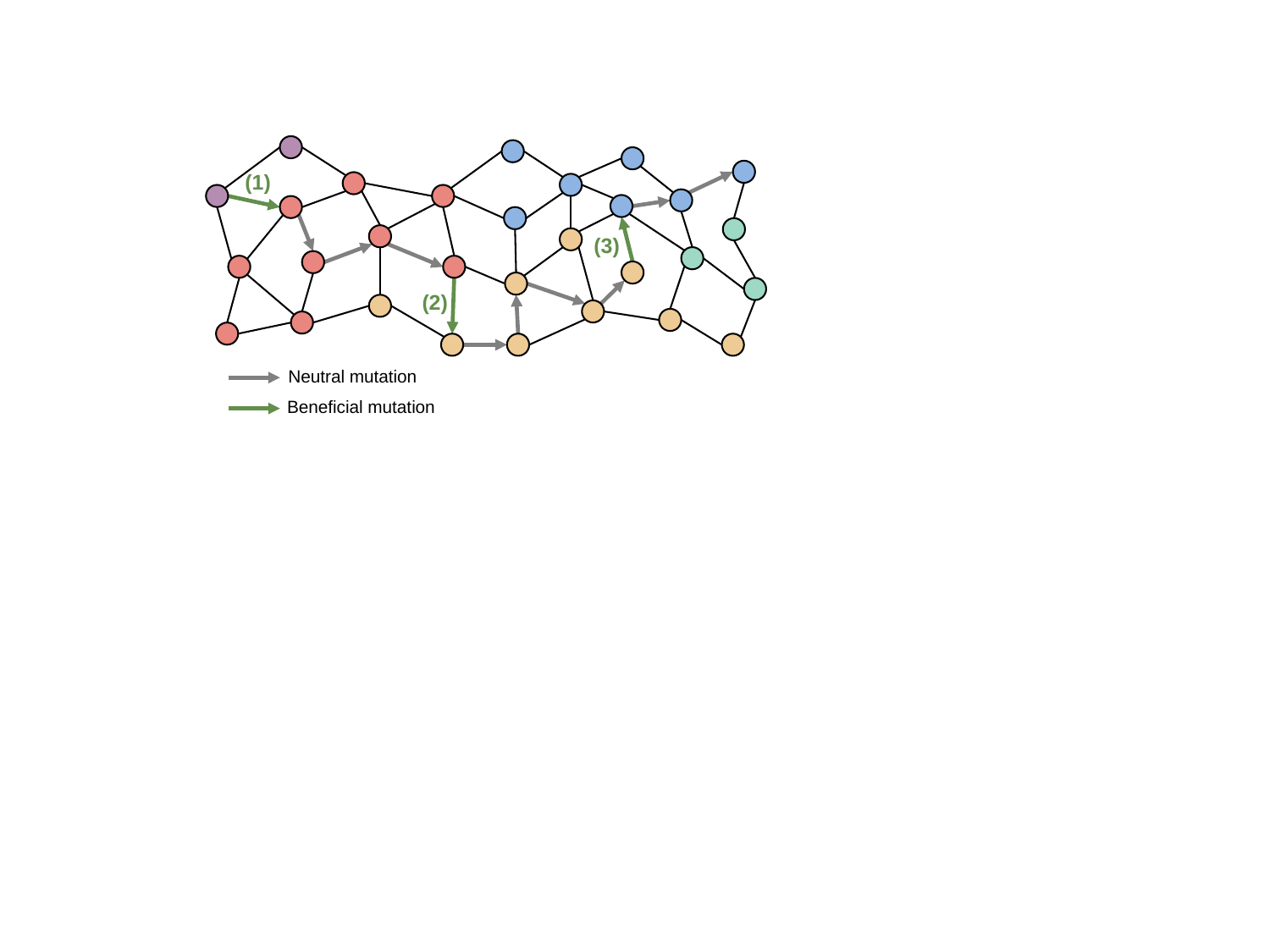

(1)

(3)

(2)

Neutral mutation
Beneficial mutation